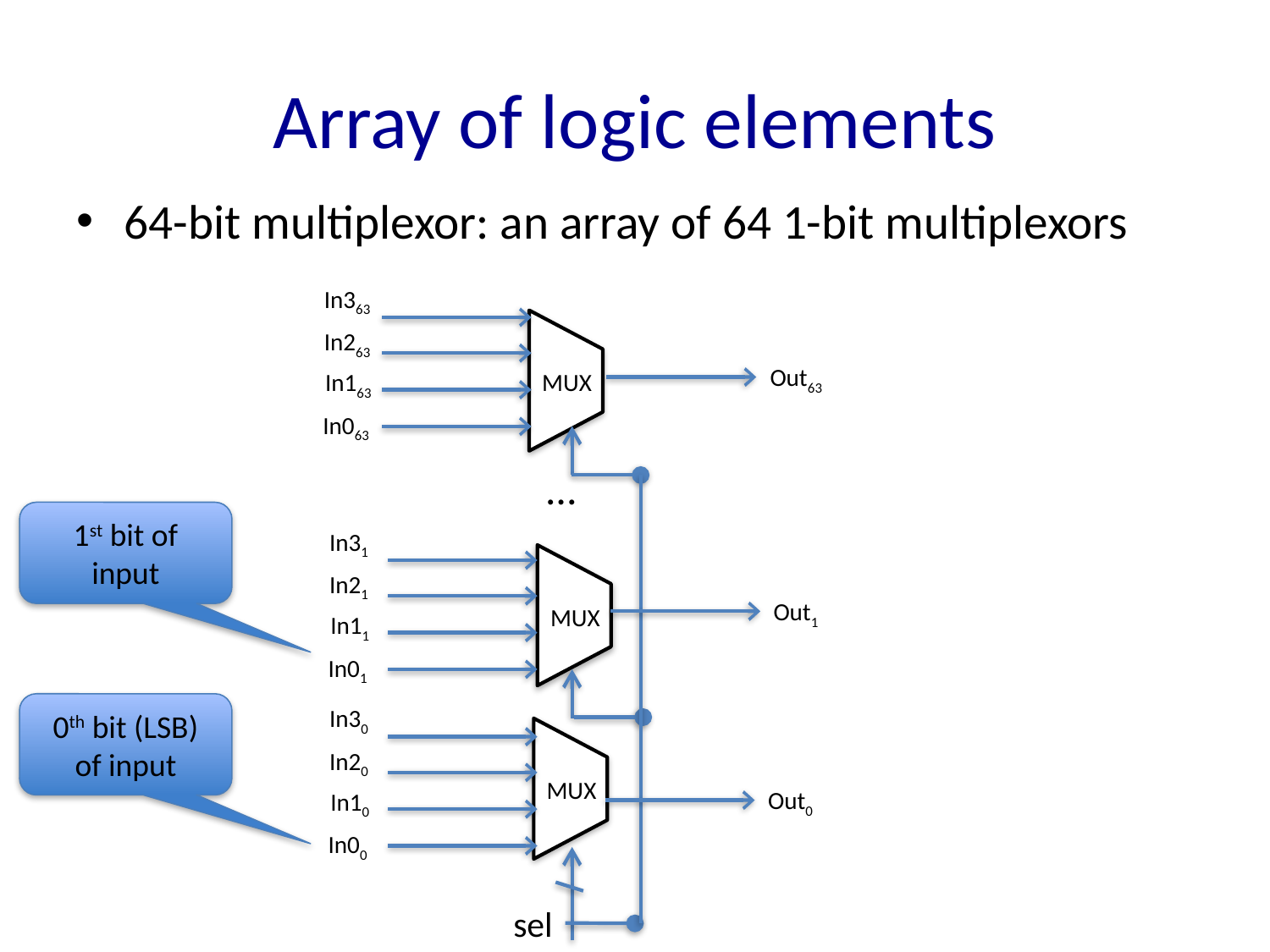

# Array of logic elements
64-bit multiplexor: an array of 64 1-bit multiplexors
In363
In263

Out63
In163
MUX
In063
…
1st bit of input
In31
In21

Out1
MUX
In11
In01
0th bit (LSB) of input
In30
In20

MUX
Out0
In10
In00
sel